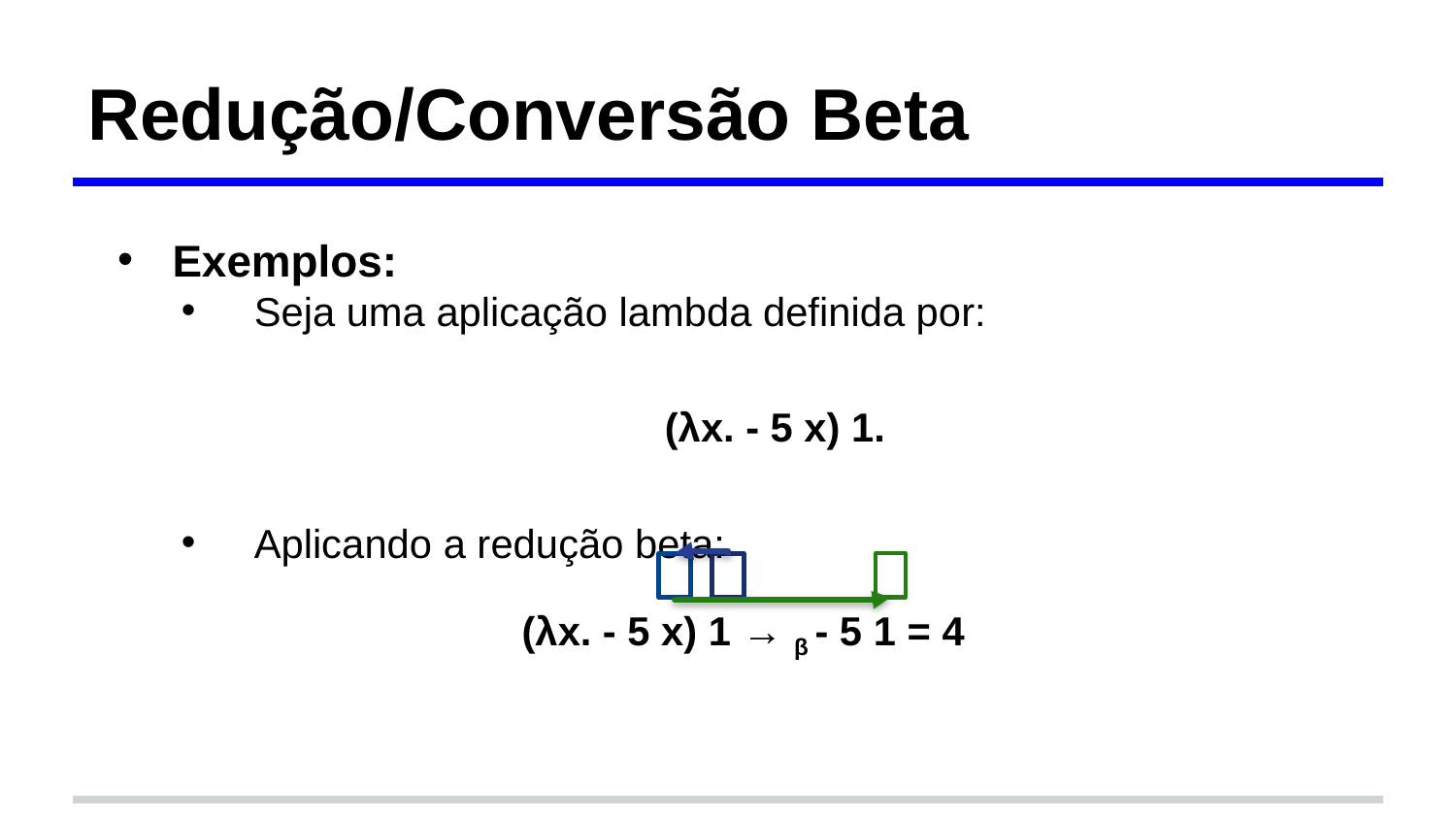

# Redução/Conversão Beta
Exemplos:
Seja uma aplicação lambda definida por:

(λx. - 5 x) 1.

Aplicando a redução beta:

(λx. - 5 x) 1 → β - 5 1 = 4